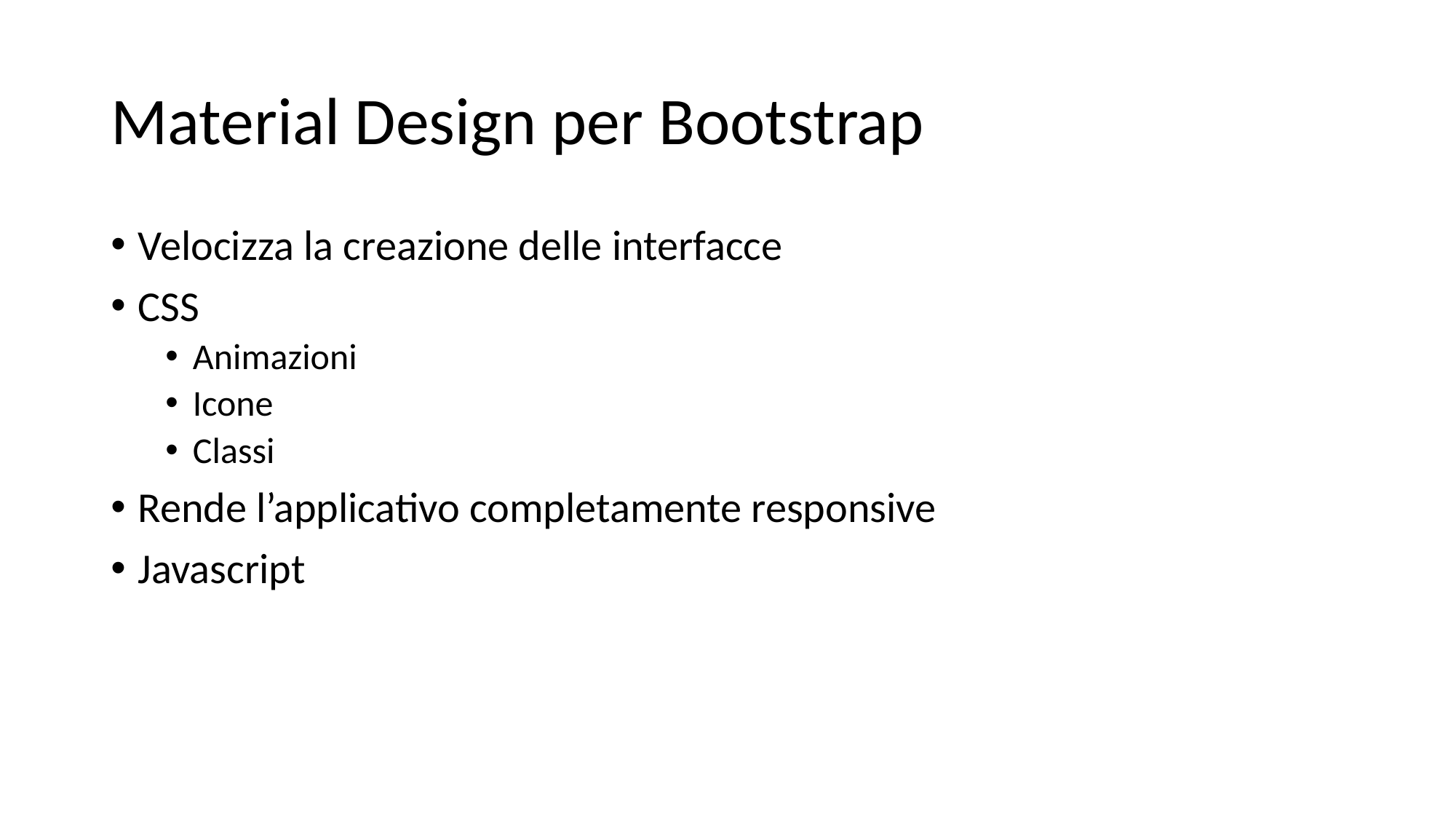

# Material Design per Bootstrap
Velocizza la creazione delle interfacce
CSS
Animazioni
Icone
Classi
Rende l’applicativo completamente responsive
Javascript